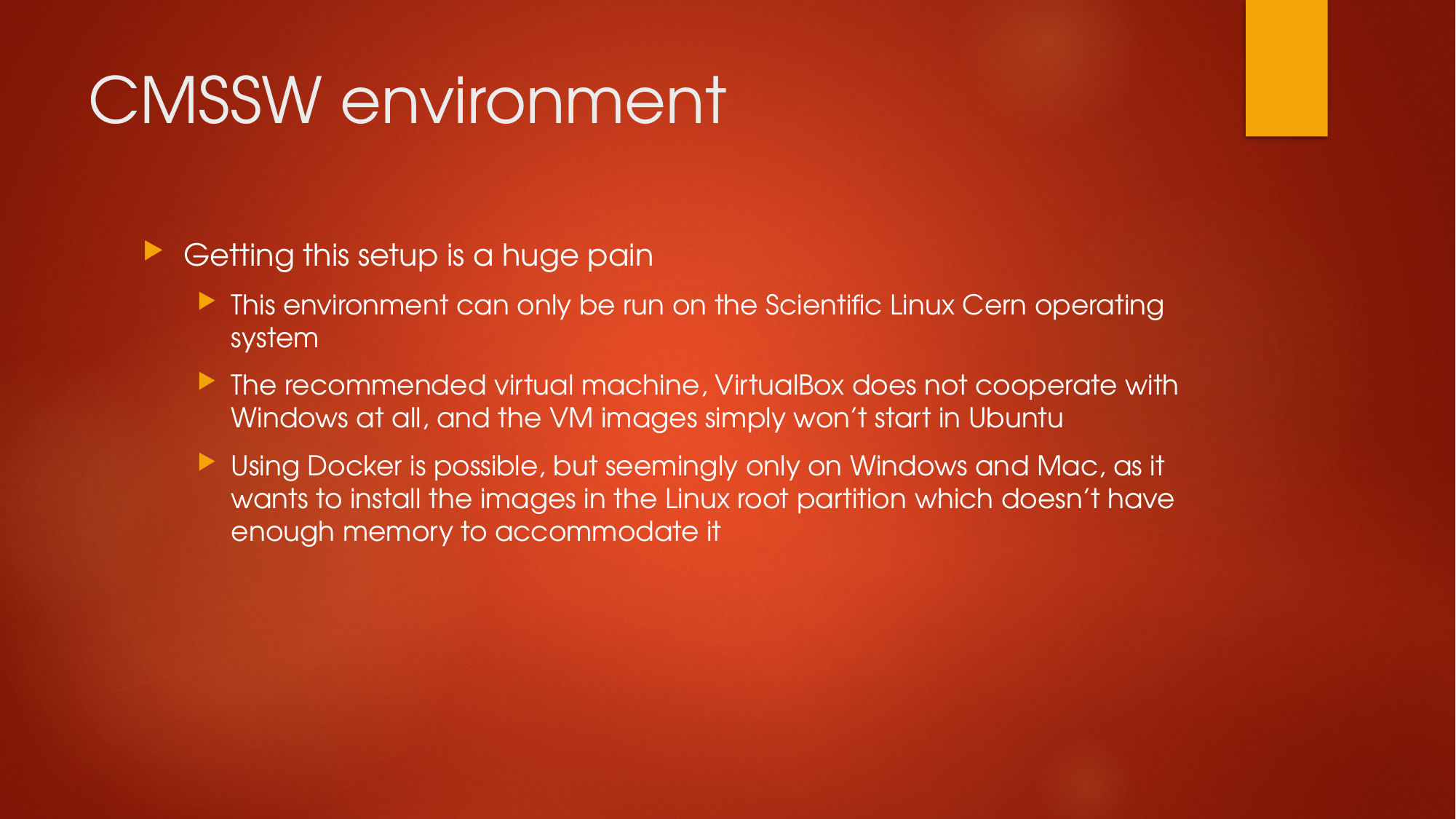

# CMSSW environment
Getting this setup is a huge pain
This environment can only be run on the Scientific Linux Cern operating system
The recommended virtual machine, VirtualBox does not cooperate with Windows at all, and the VM images simply won’t start in Ubuntu
Using Docker is possible, but seemingly only on Windows and Mac, as it wants to install the images in the Linux root partition which doesn’t have enough memory to accommodate it